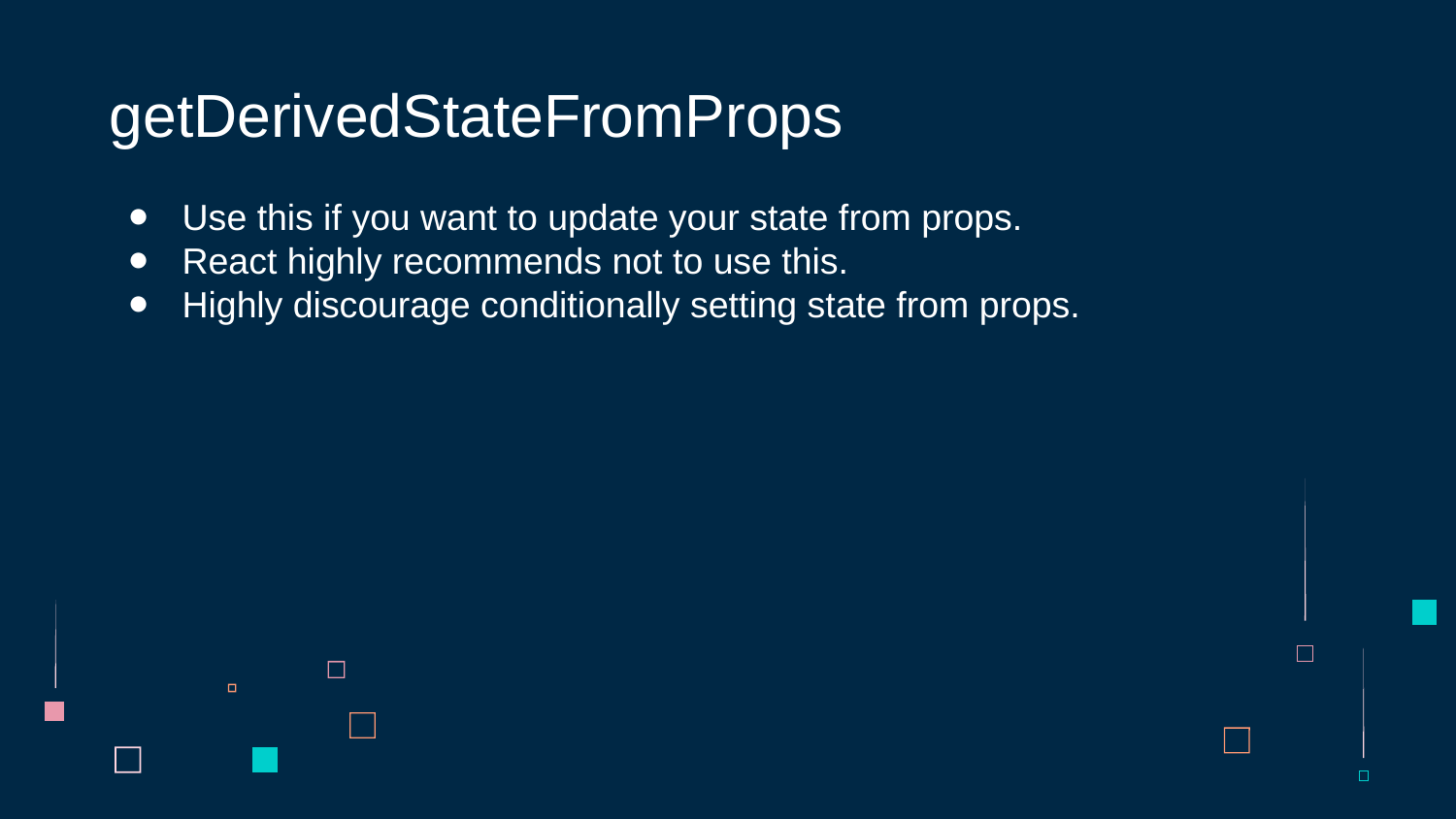

# getDerivedStateFromProps
Use this if you want to update your state from props.
React highly recommends not to use this.
Highly discourage conditionally setting state from props.